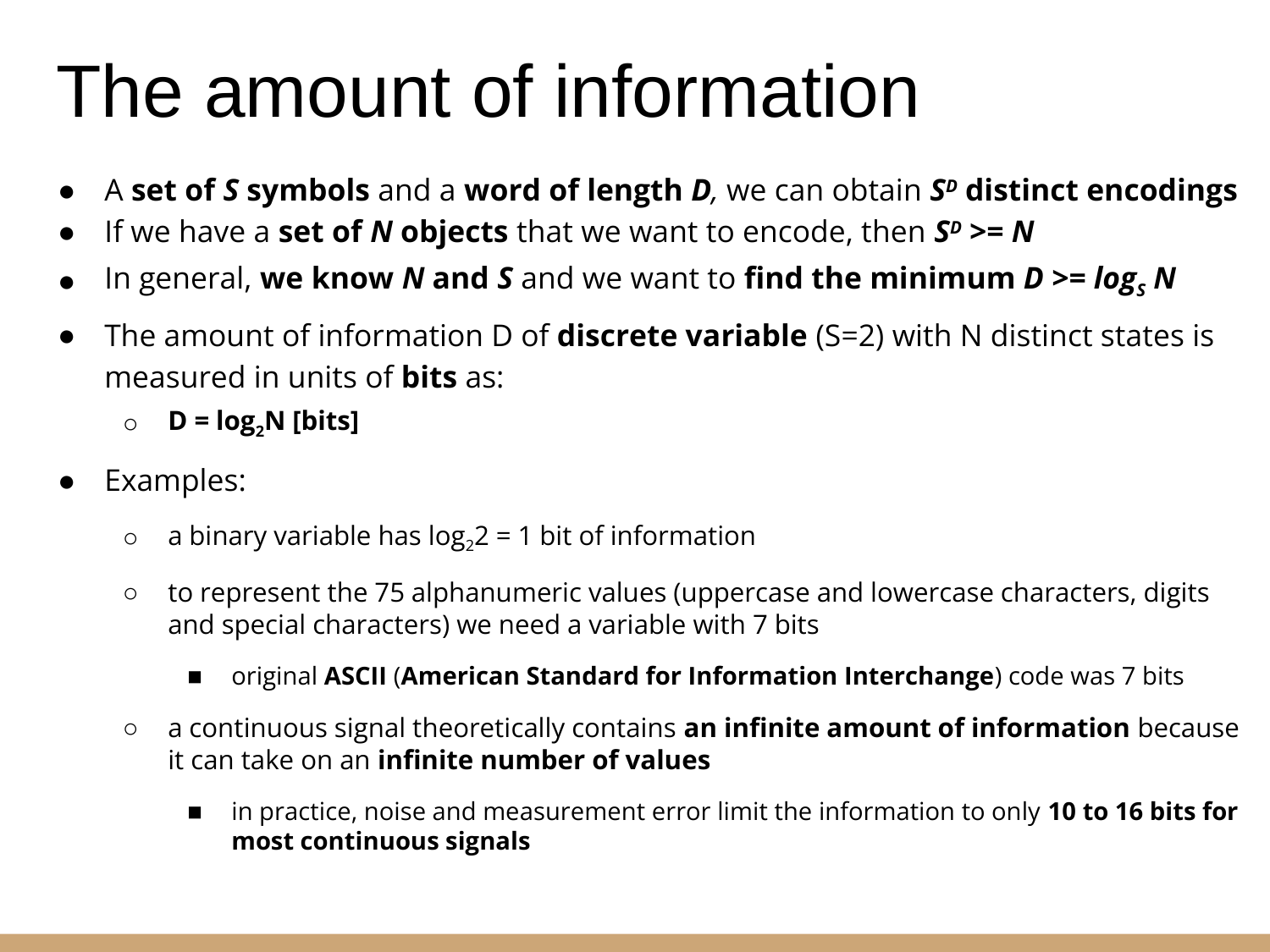

The amount of information
A set of S symbols and a word of length D, we can obtain SD distinct encodings
If we have a set of N objects that we want to encode, then SD >= N
In general, we know N and S and we want to find the minimum D >= logS N
The amount of information D of discrete variable (S=2) with N distinct states is measured in units of bits as:
D = log2N [bits]
Examples:
a binary variable has log22 = 1 bit of information
to represent the 75 alphanumeric values (uppercase and lowercase characters, digits and special characters) we need a variable with 7 bits
original ASCII (American Standard for Information Interchange) code was 7 bits
a continuous signal theoretically contains an infinite amount of information because it can take on an infinite number of values
in practice, noise and measurement error limit the information to only 10 to 16 bits for most continuous signals